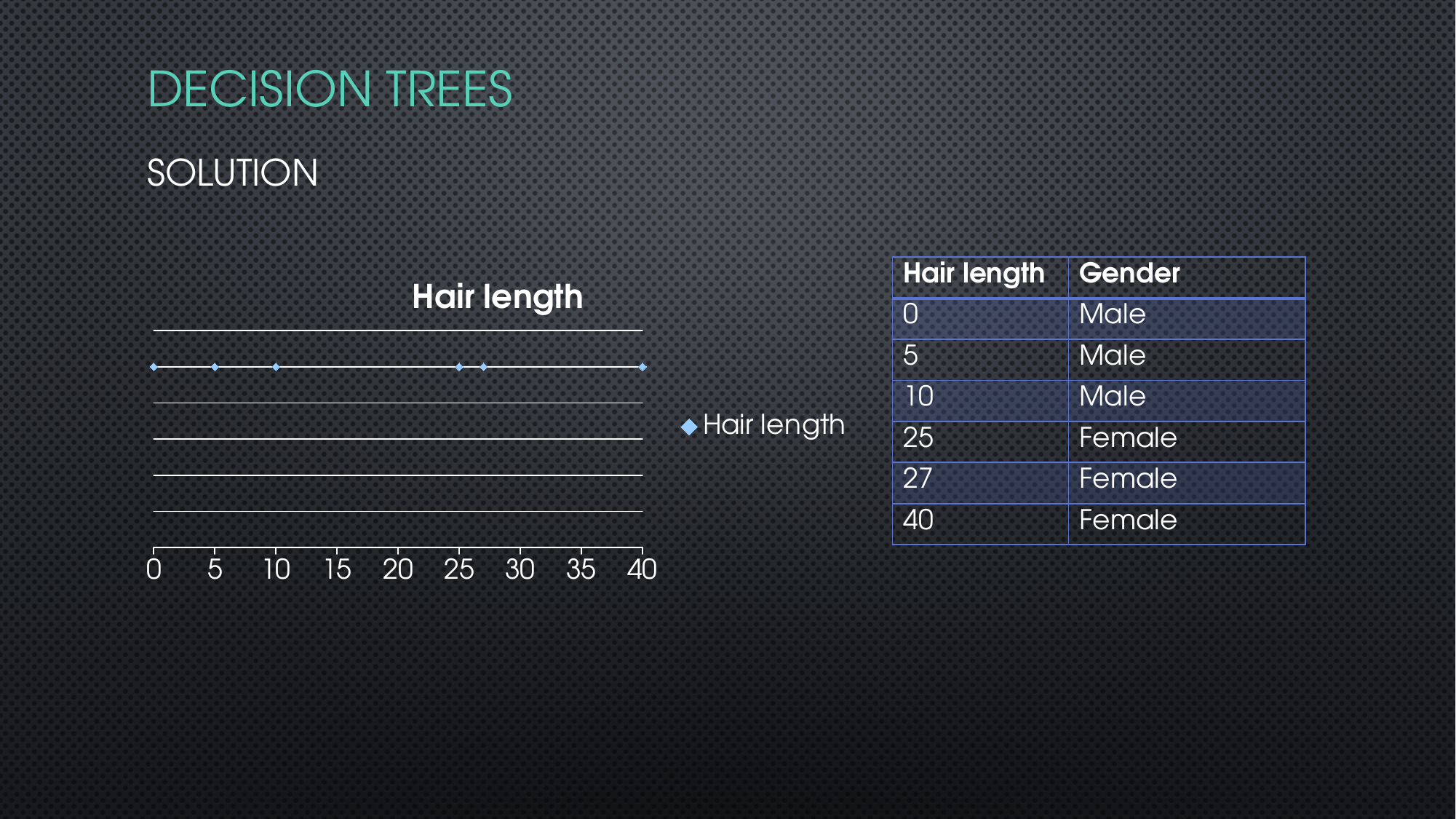

# Decision Trees
Solution

| Hair length | Gender |
| --- | --- |
| 0 | Male |
| 5 | Male |
| 10 | Male |
| 25 | Female |
| 27 | Female |
| 40 | Female |

### Chart:

| Category | Hair length |
|---|---|